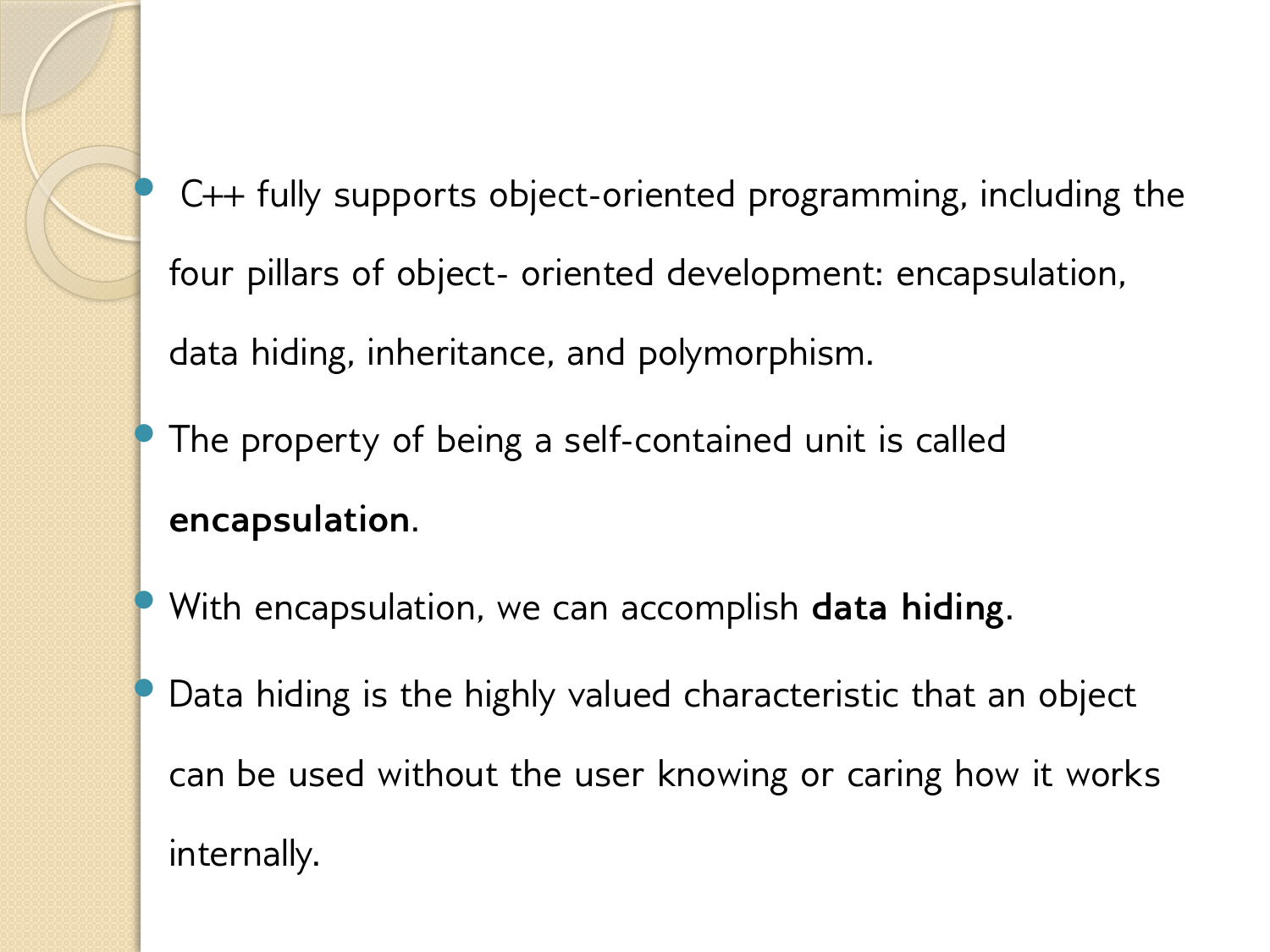

C++ fully supports object-oriented programming, including the four pillars of object- oriented development: encapsulation, data hiding, inheritance, and polymorphism.
The property of being a self-contained unit is called encapsulation.
With encapsulation, we can accomplish data hiding.
Data hiding is the highly valued characteristic that an object can be used without the user knowing or caring how it works internally.